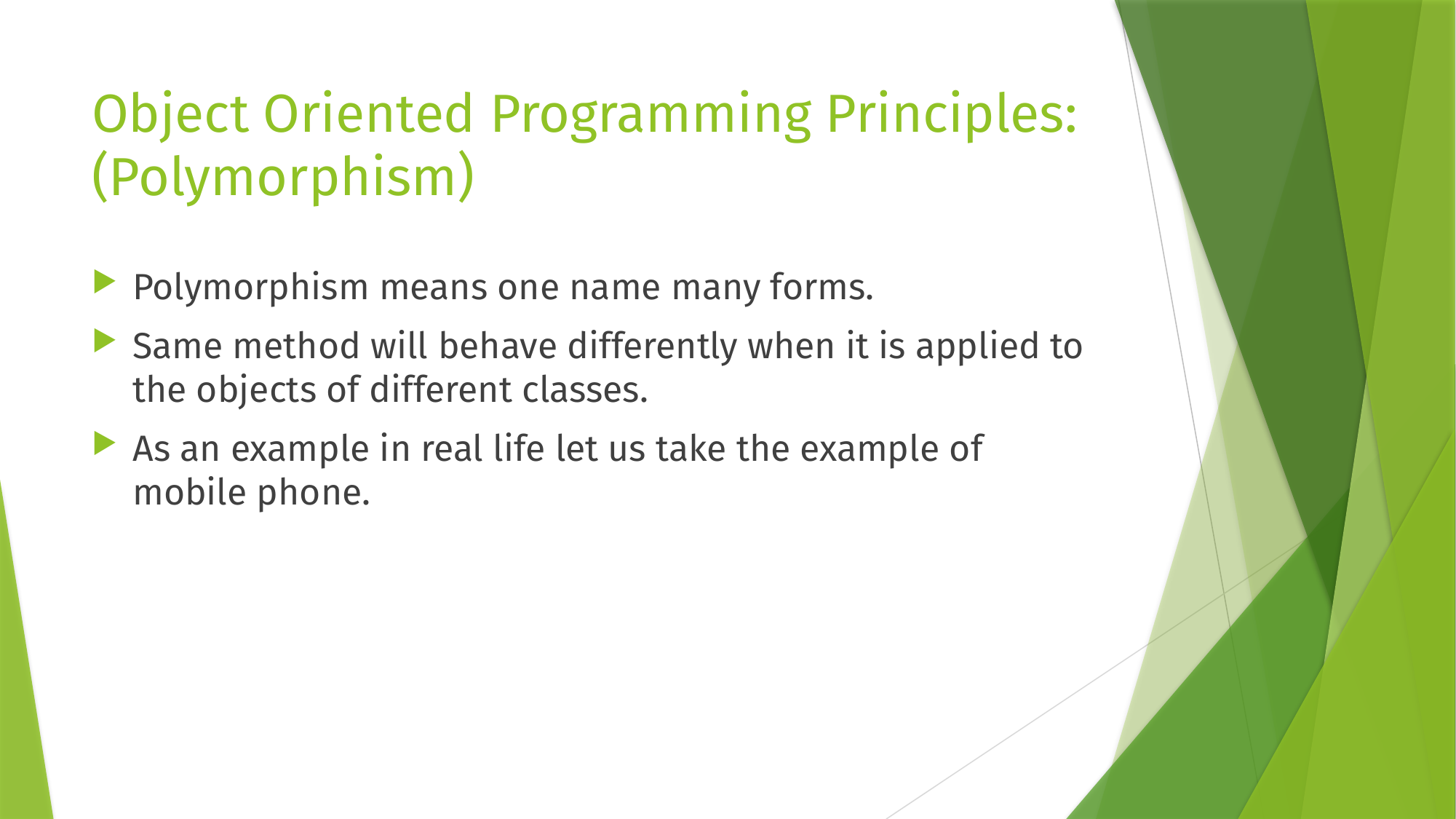

# Object Oriented Programming Principles: (Polymorphism)
Polymorphism means one name many forms.
Same method will behave differently when it is applied to the objects of different classes.
As an example in real life let us take the example of mobile phone.